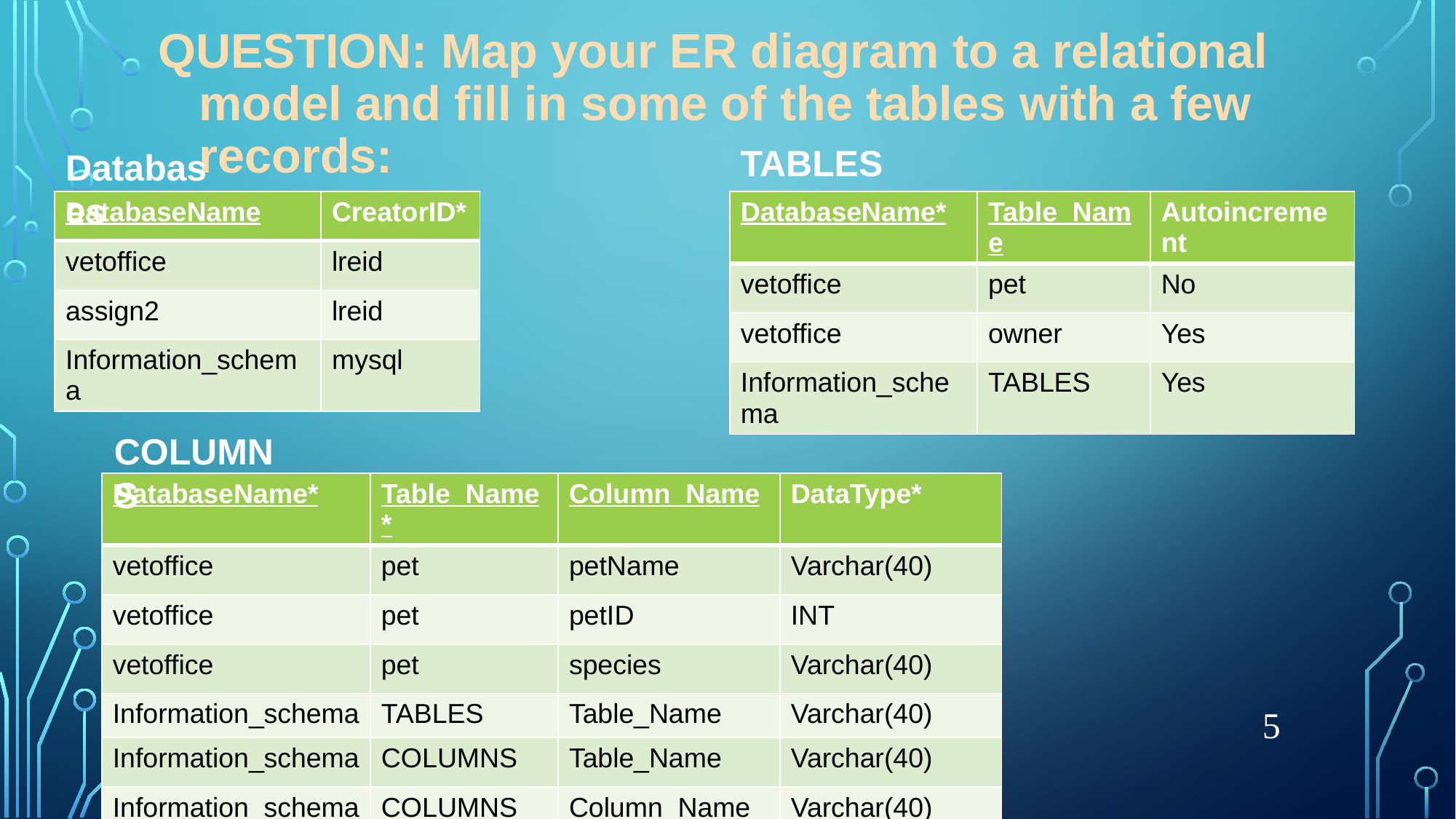

QUESTION: Map your ER diagram to a relational model and fill in some of the tables with a few records:
TABLES
Databases
| DatabaseName | CreatorID\* |
| --- | --- |
| vetoffice | lreid |
| assign2 | lreid |
| Information\_schema | mysql |
| DatabaseName\* | Table\_Name | Autoincrement |
| --- | --- | --- |
| vetoffice | pet | No |
| vetoffice | owner | Yes |
| Information\_schema | TABLES | Yes |
COLUMNS
| DatabaseName\* | Table\_Name\* | Column\_Name | DataType\* |
| --- | --- | --- | --- |
| vetoffice | pet | petName | Varchar(40) |
| vetoffice | pet | petID | INT |
| vetoffice | pet | species | Varchar(40) |
| Information\_schema | TABLES | Table\_Name | Varchar(40) |
| Information\_schema | COLUMNS | Table\_Name | Varchar(40) |
| Information\_schema | COLUMNS | Column\_Name | Varchar(40) |
5
CS319